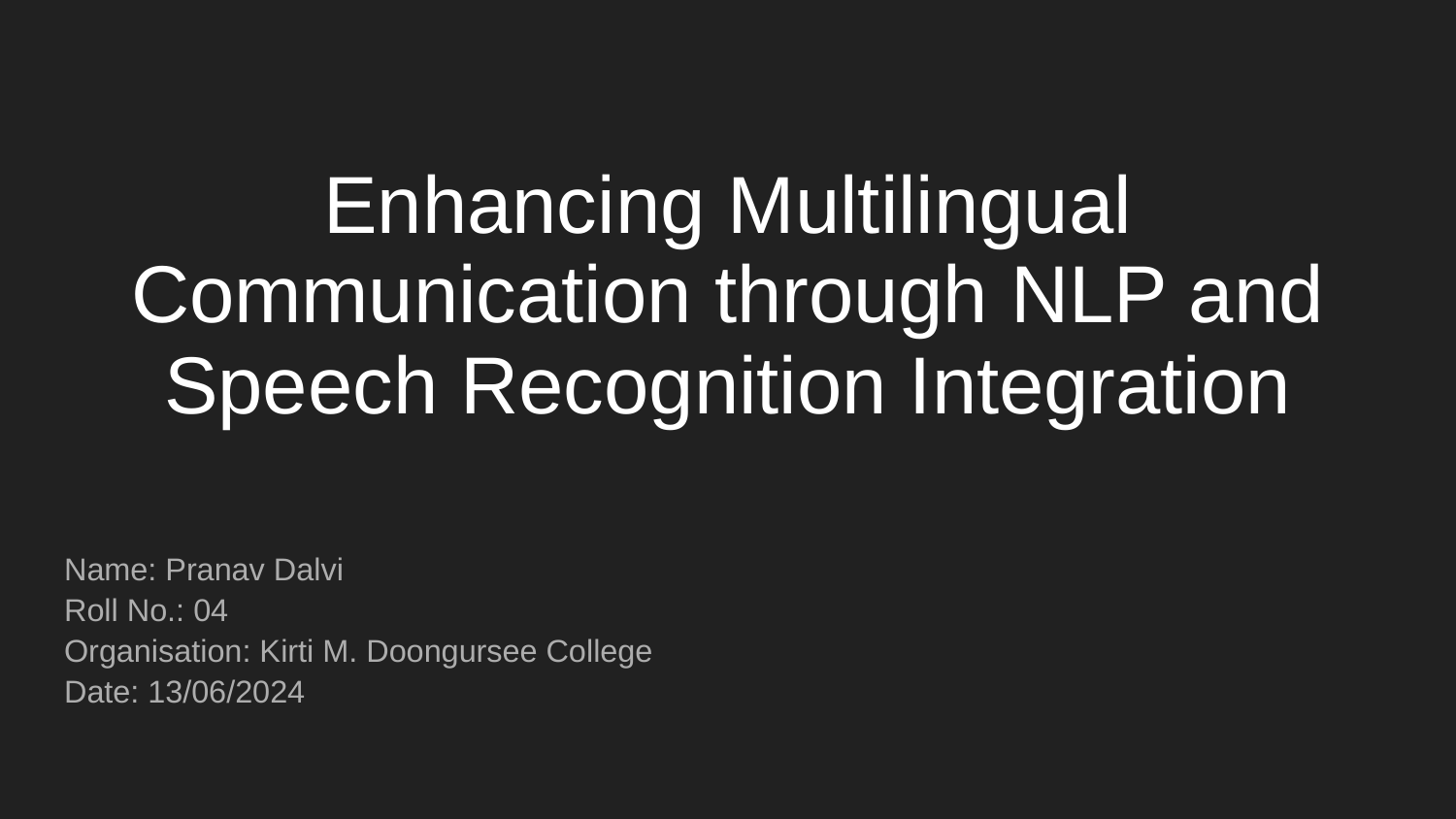

# Enhancing Multilingual Communication through NLP and Speech Recognition Integration
Name: Pranav Dalvi
Roll No.: 04
Organisation: Kirti M. Doongursee College
Date: 13/06/2024